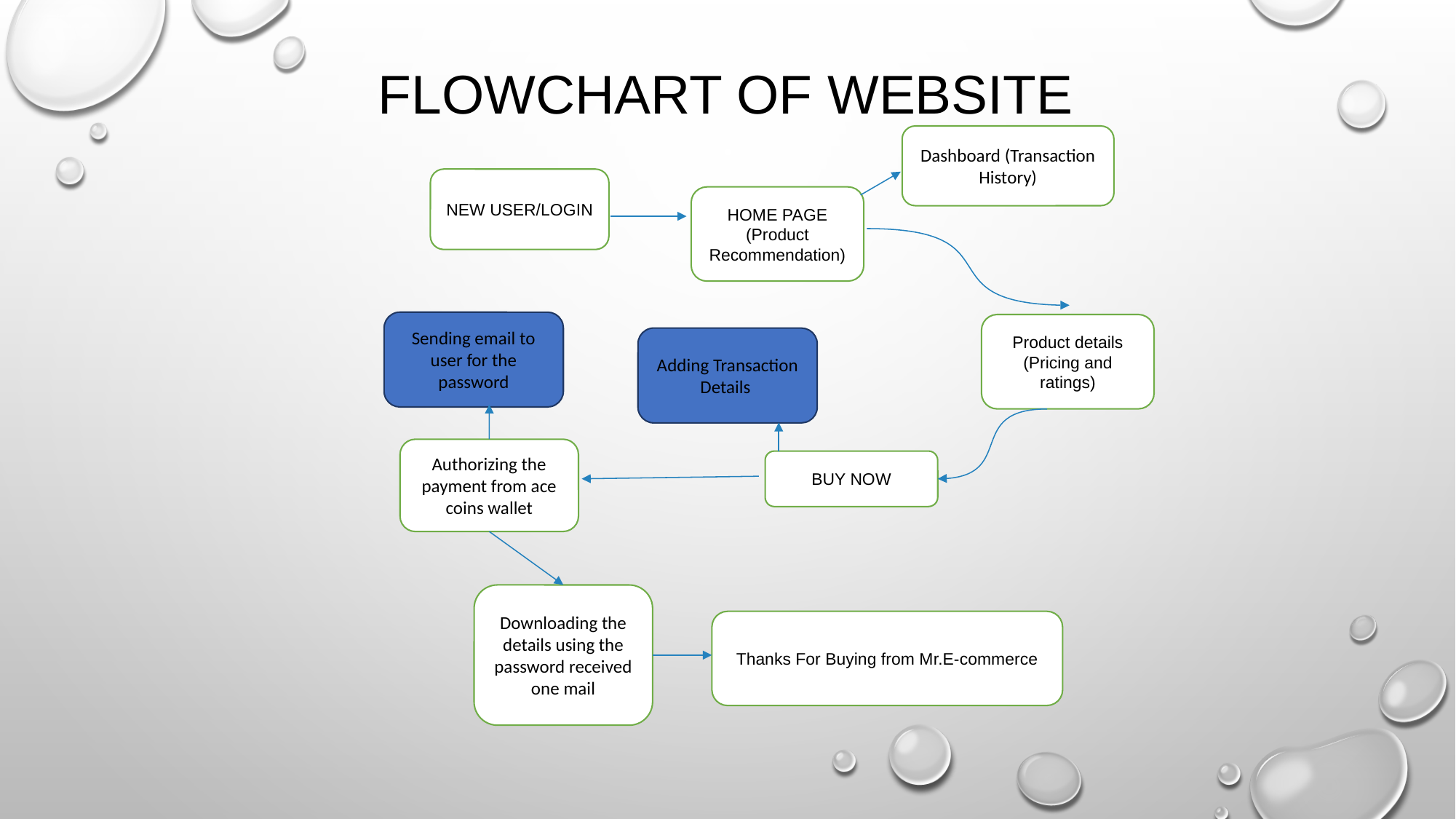

# FLOWCHART OF WEBSITE

Dashboard (Transaction History)
NEW USER/LOGIN
HOME PAGE
(Product Recommendation)
Sending email to user for the password
Product details
(Pricing and ratings)
Adding Transaction Details
Authorizing the payment from ace coins wallet
BUY NOW
Downloading the details using the password received one mail
Thanks For Buying from Mr.E-commerce